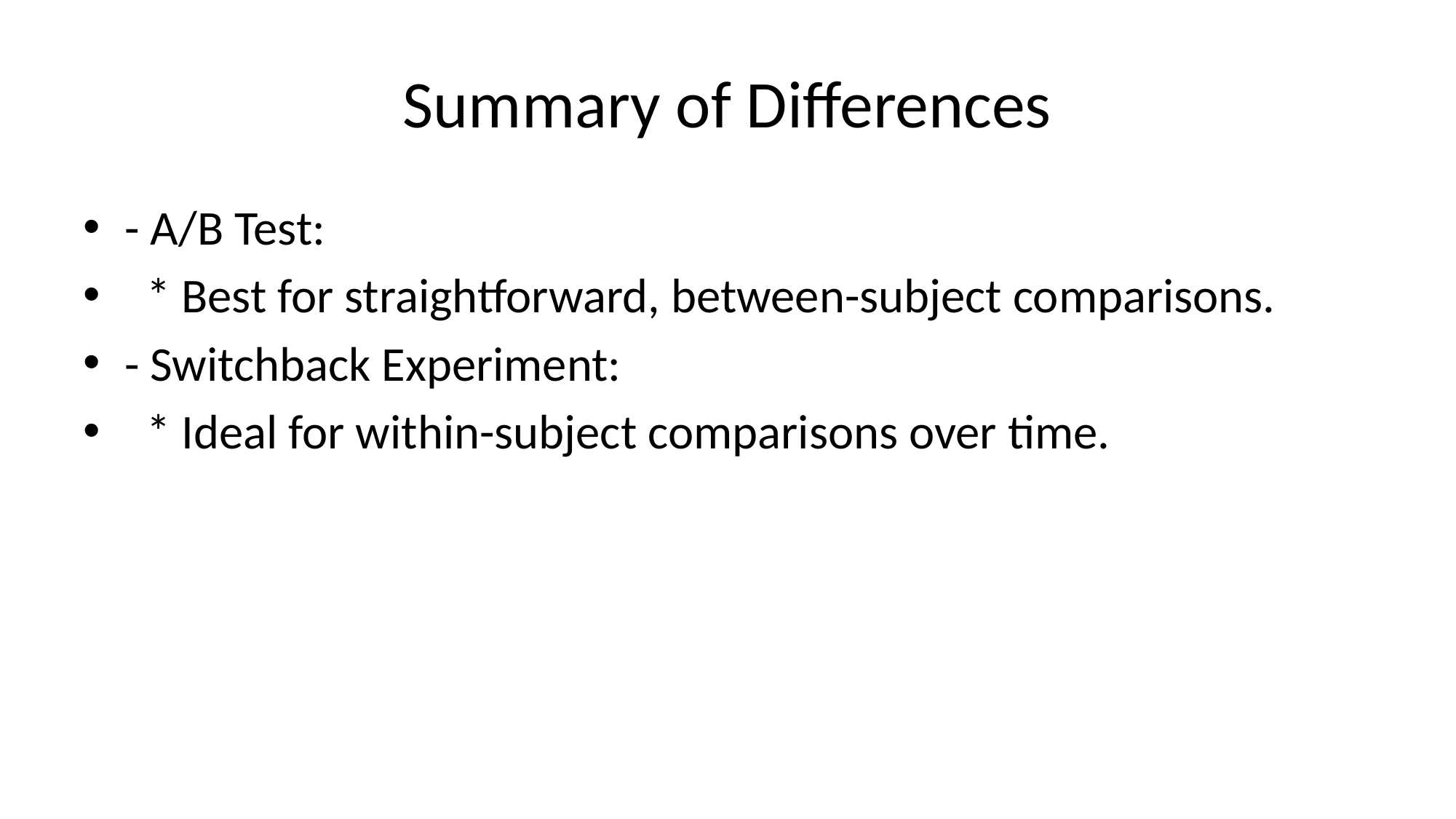

# Summary of Differences
- A/B Test:
  * Best for straightforward, between-subject comparisons.
- Switchback Experiment:
  * Ideal for within-subject comparisons over time.